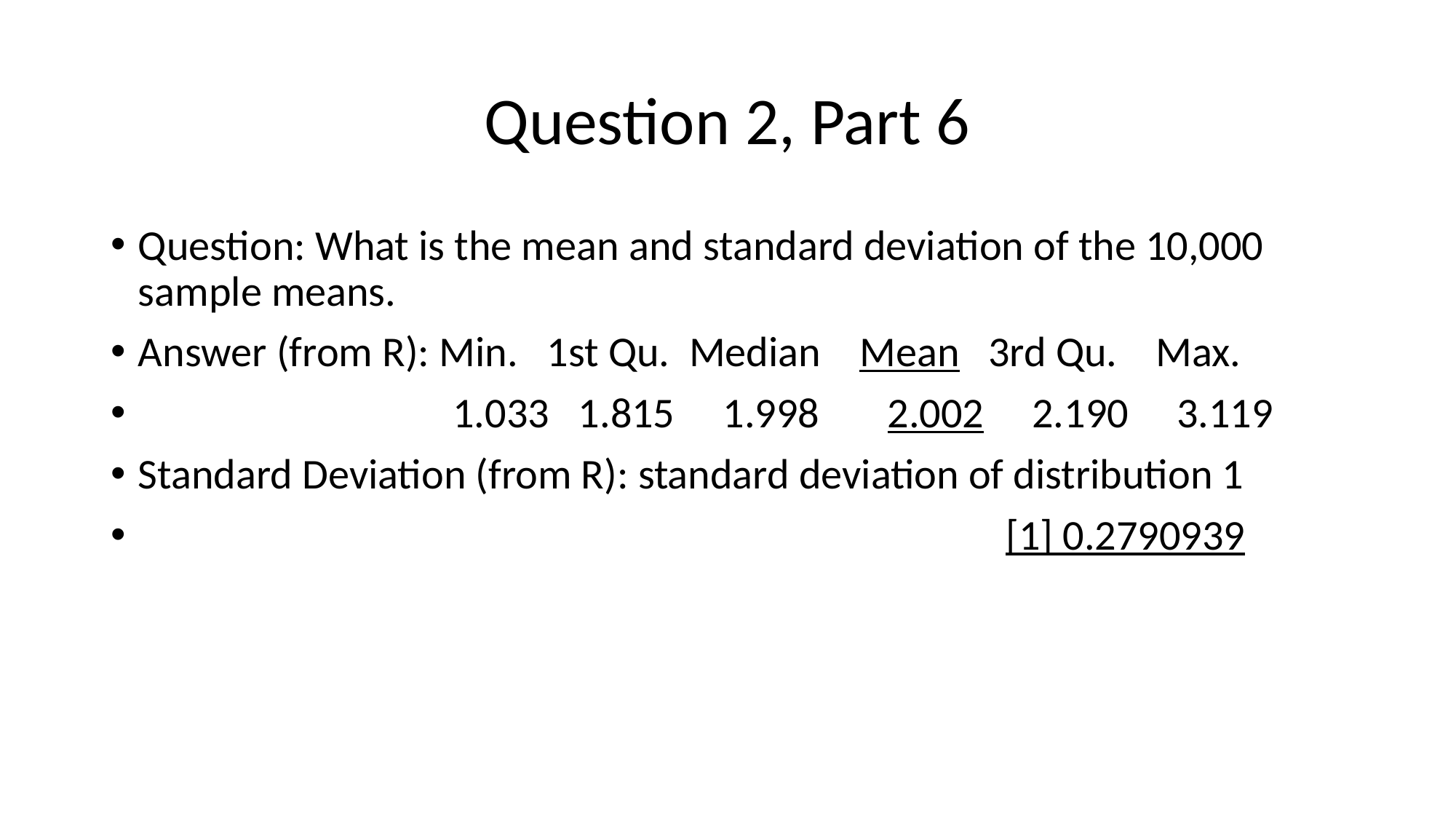

# Question 2, Part 6
Question: What is the mean and standard deviation of the 10,000 sample means.
Answer (from R): Min.   1st Qu.  Median    Mean   3rd Qu.    Max.
  		          1.033   1.815     1.998       2.002     2.190     3.119
Standard Deviation (from R): standard deviation of distribution 1
                                                                                          [1] 0.2790939